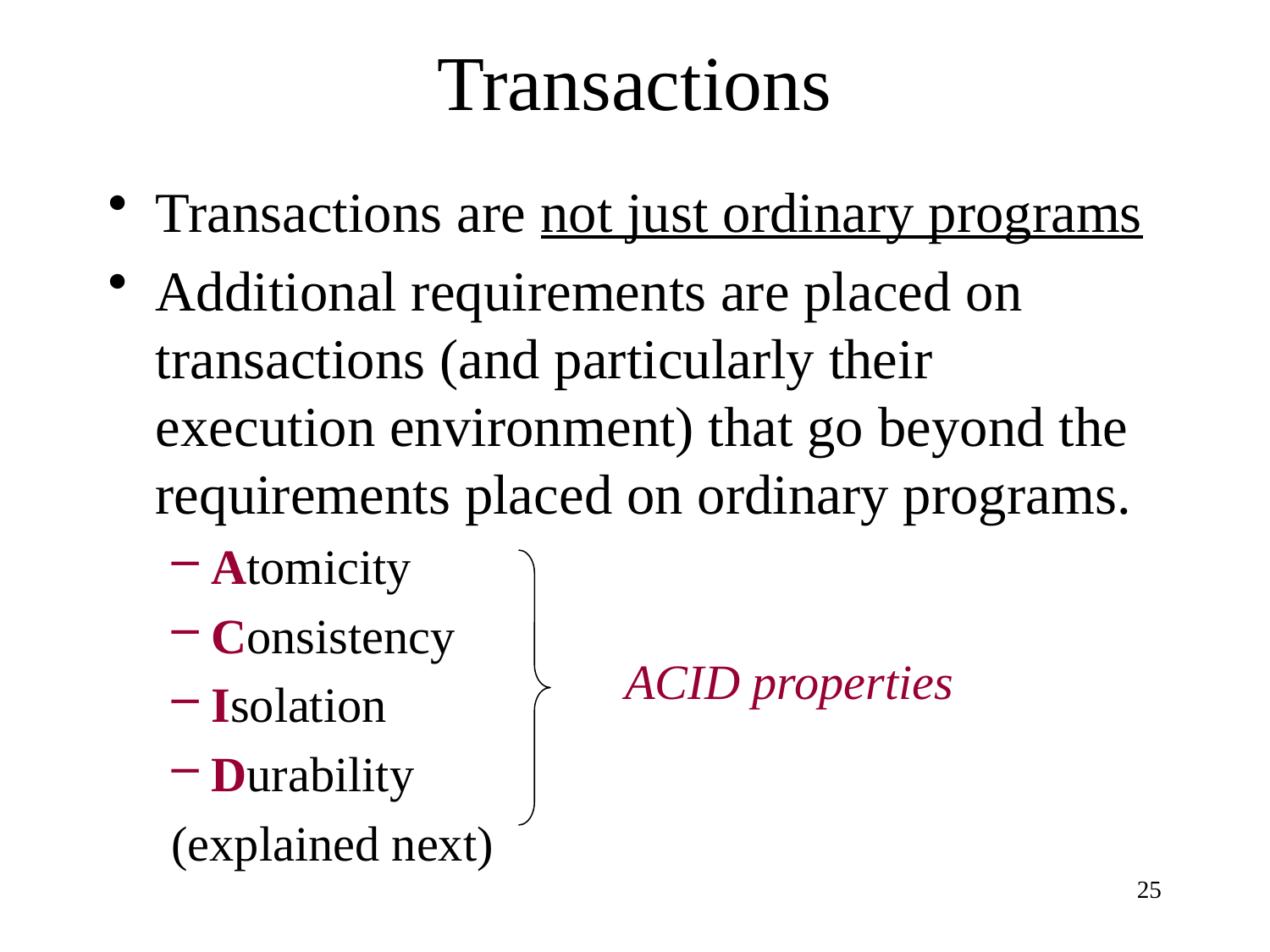

# Transactions
Transactions are not just ordinary programs
Additional requirements are placed on transactions (and particularly their execution environment) that go beyond the requirements placed on ordinary programs.
Atomicity
Consistency
Isolation
Durability
(explained next)

ACID properties
25